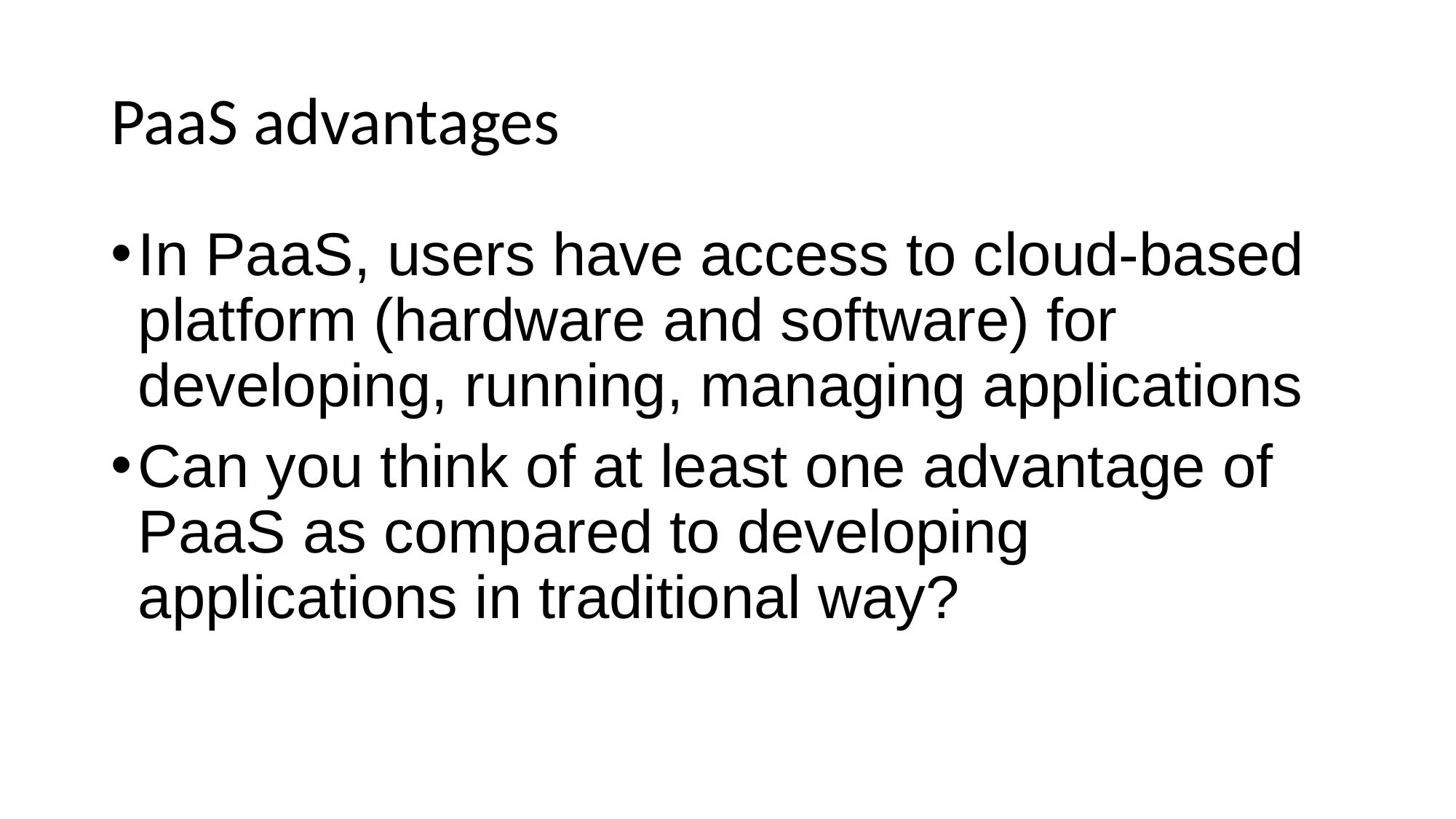

# PaaS advantages
In PaaS, users have access to cloud-based platform (hardware and software) for developing, running, managing applications
Can you think of at least one advantage of PaaS as compared to developing applications in traditional way?